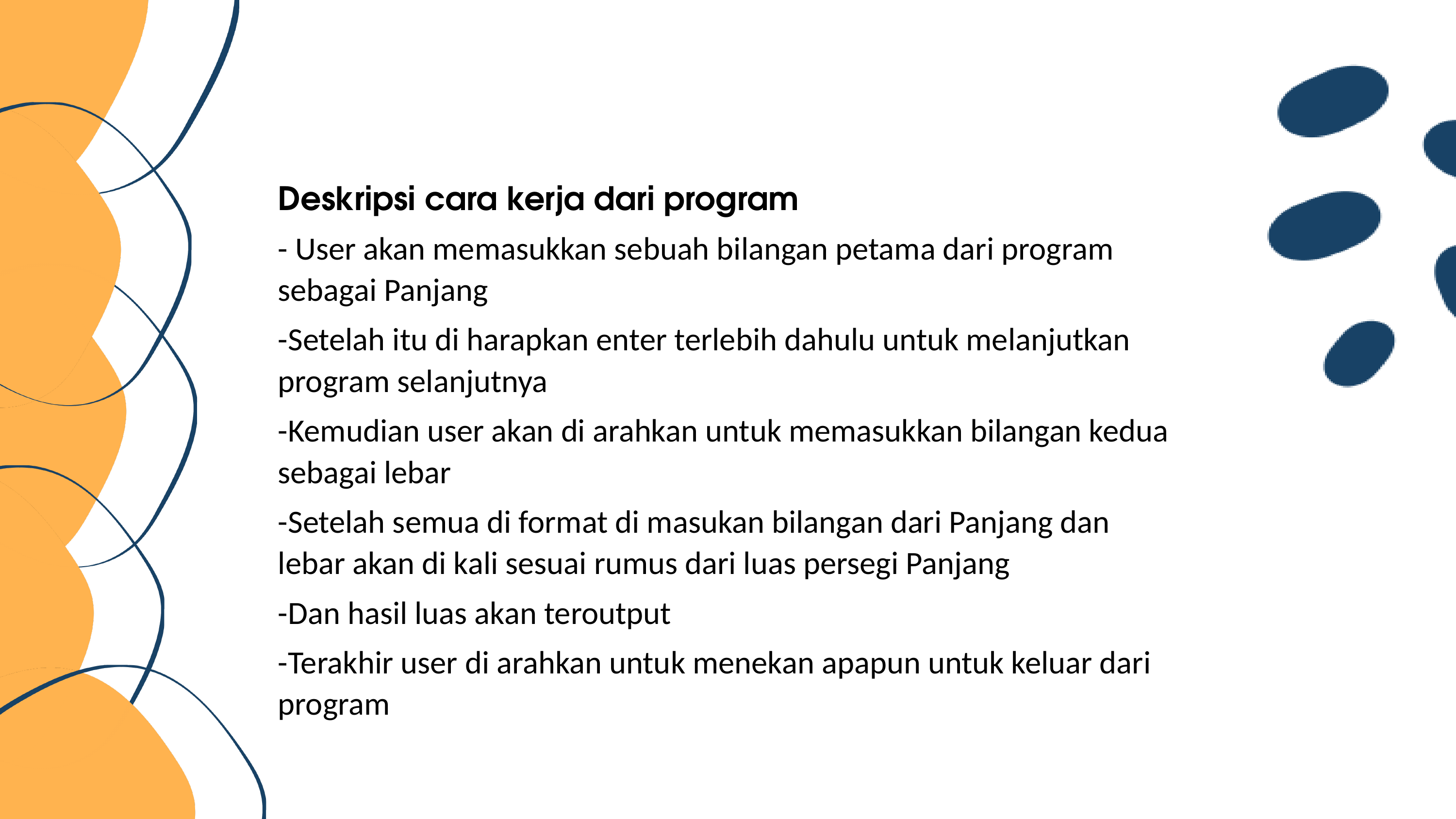

Deskripsi cara kerja dari program
- User akan memasukkan sebuah bilangan petama dari program sebagai Panjang
-Setelah itu di harapkan enter terlebih dahulu untuk melanjutkan program selanjutnya
-Kemudian user akan di arahkan untuk memasukkan bilangan kedua sebagai lebar
-Setelah semua di format di masukan bilangan dari Panjang dan lebar akan di kali sesuai rumus dari luas persegi Panjang
-Dan hasil luas akan teroutput
-Terakhir user di arahkan untuk menekan apapun untuk keluar dari program